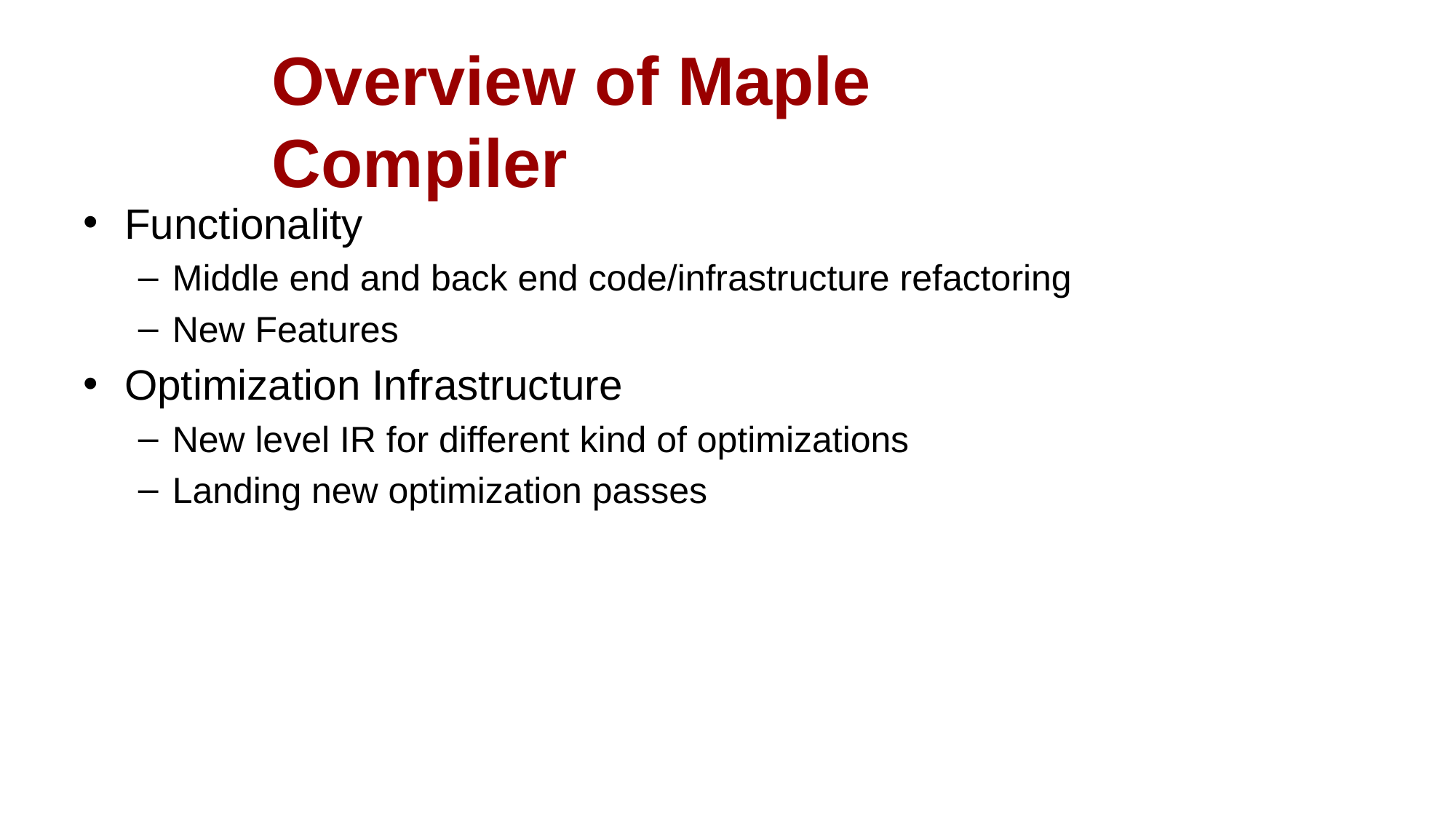

Overview of Maple Compiler
Functionality
Middle end and back end code/infrastructure refactoring
New Features
Optimization Infrastructure
New level IR for different kind of optimizations
Landing new optimization passes